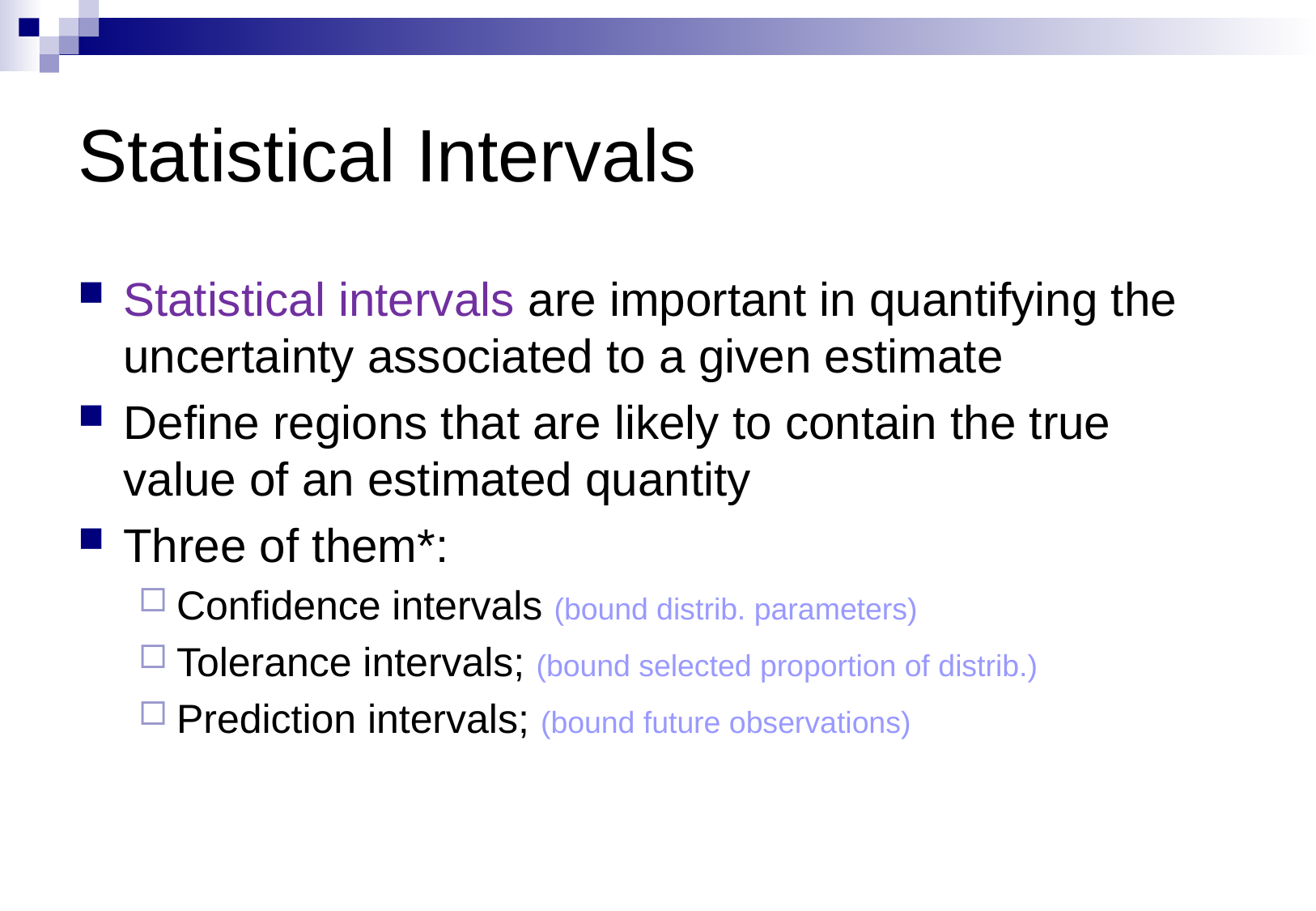

# Statistical Intervals
Statistical intervals are important in quantifying the uncertainty associated to a given estimate
Define regions that are likely to contain the true value of an estimated quantity
Three of them*:
Confidence intervals (bound distrib. parameters)
Tolerance intervals; (bound selected proportion of distrib.)
Prediction intervals; (bound future observations)